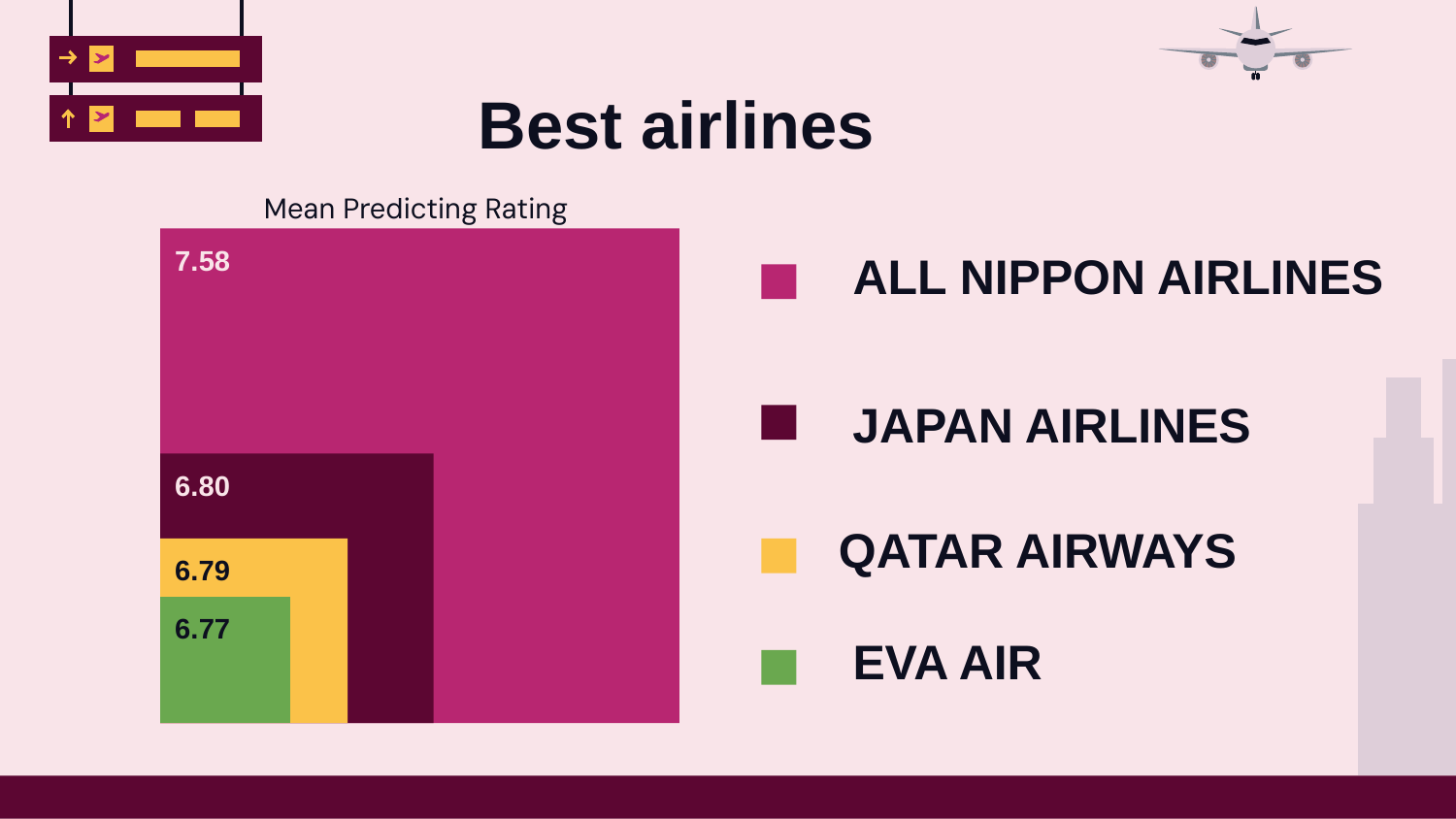

# Best airlines
Mean Predicting Rating
7.58
ALL NIPPON AIRLINES

JAPAN AIRLINES

6.80
QATAR AIRWAYS

6.79

6.77
EVA AIR